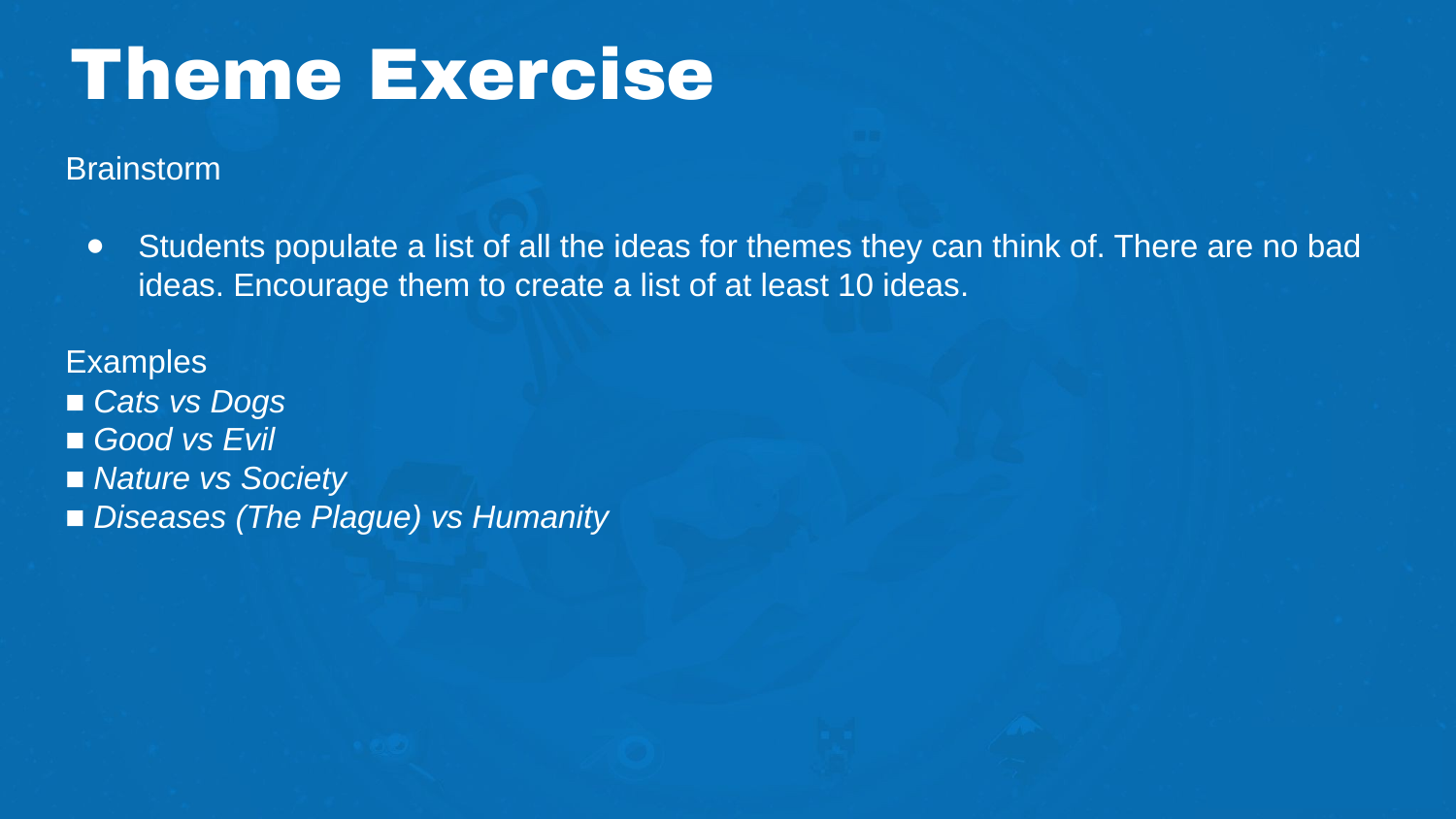

# Theme Exercise
Brainstorm

Students populate a list of all the ideas for themes they can think of. There are no bad ideas. Encourage them to create a list of at least 10 ideas.

Examples
■ Cats vs Dogs
■ Good vs Evil
■ Nature vs Society
■ Diseases (The Plague) vs Humanity